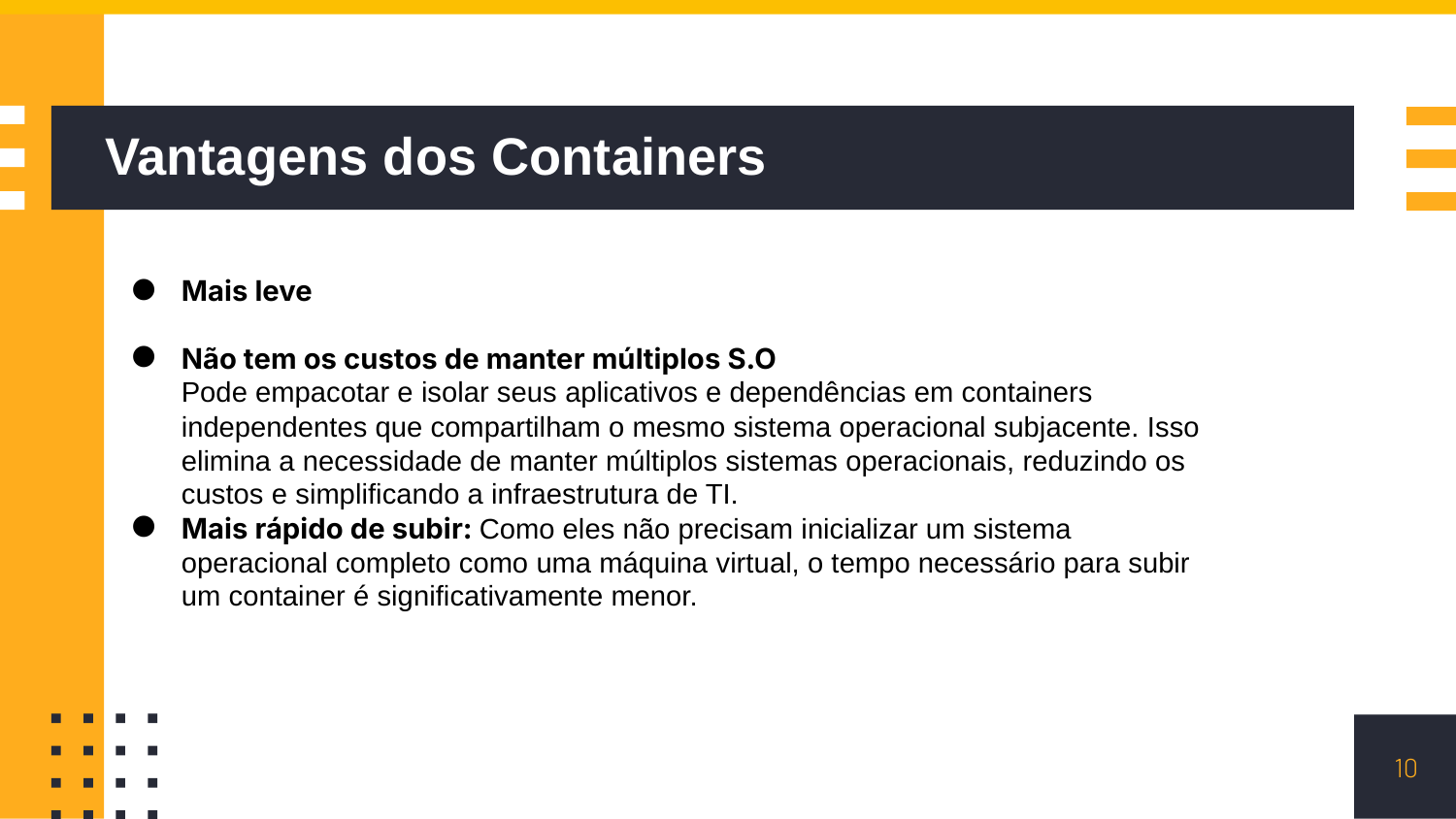

# Vantagens dos Containers
Mais leve

Não tem os custos de manter múltiplos S.O
Pode empacotar e isolar seus aplicativos e dependências em containers independentes que compartilham o mesmo sistema operacional subjacente. Isso elimina a necessidade de manter múltiplos sistemas operacionais, reduzindo os custos e simplificando a infraestrutura de TI.
Mais rápido de subir: Como eles não precisam inicializar um sistema operacional completo como uma máquina virtual, o tempo necessário para subir um container é significativamente menor.
10